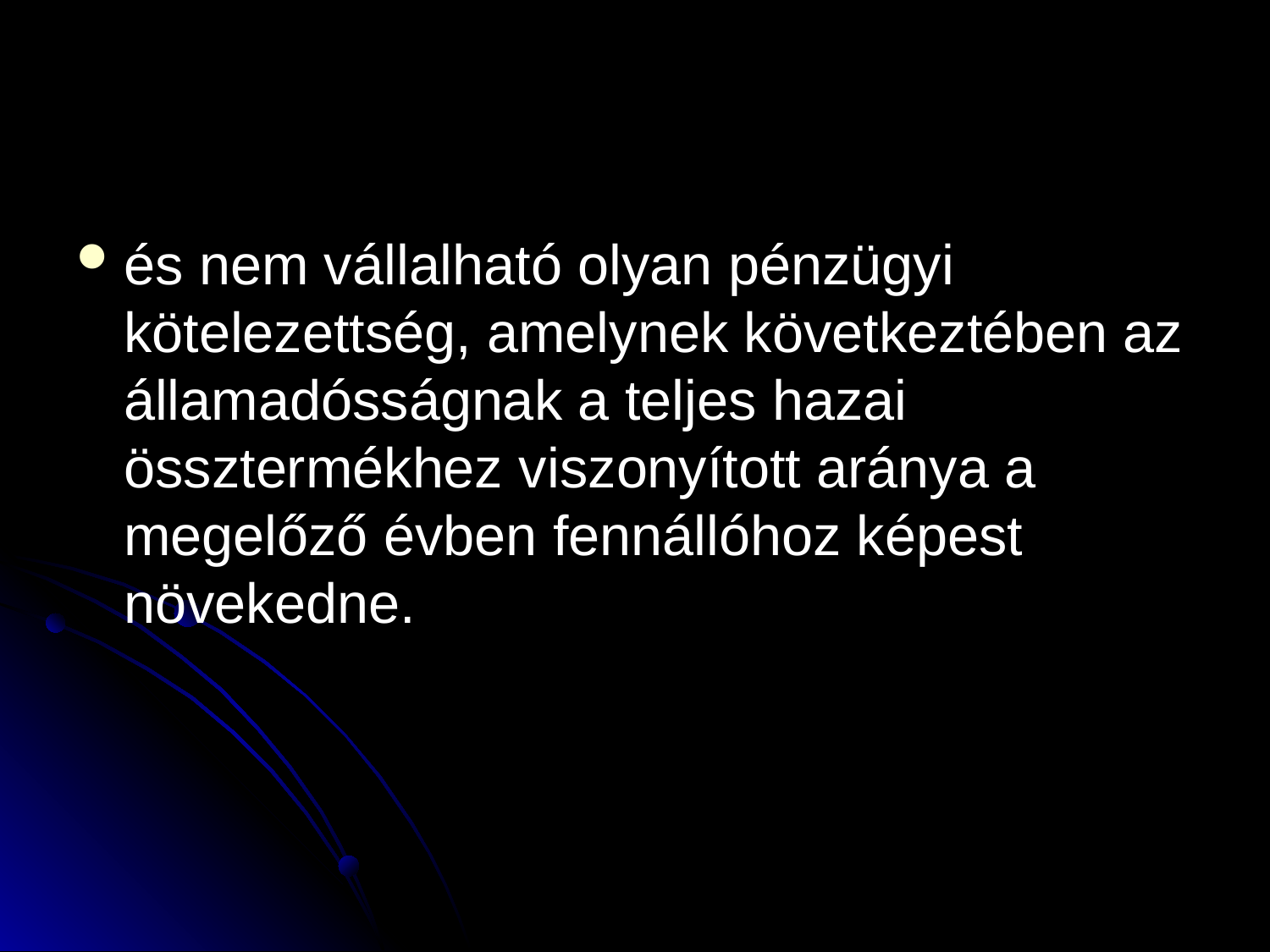

#
és nem vállalható olyan pénzügyi kötelezettség, amelynek következtében az államadósságnak a teljes hazai össztermékhez viszonyított aránya a megelőző évben fennállóhoz képest növekedne.